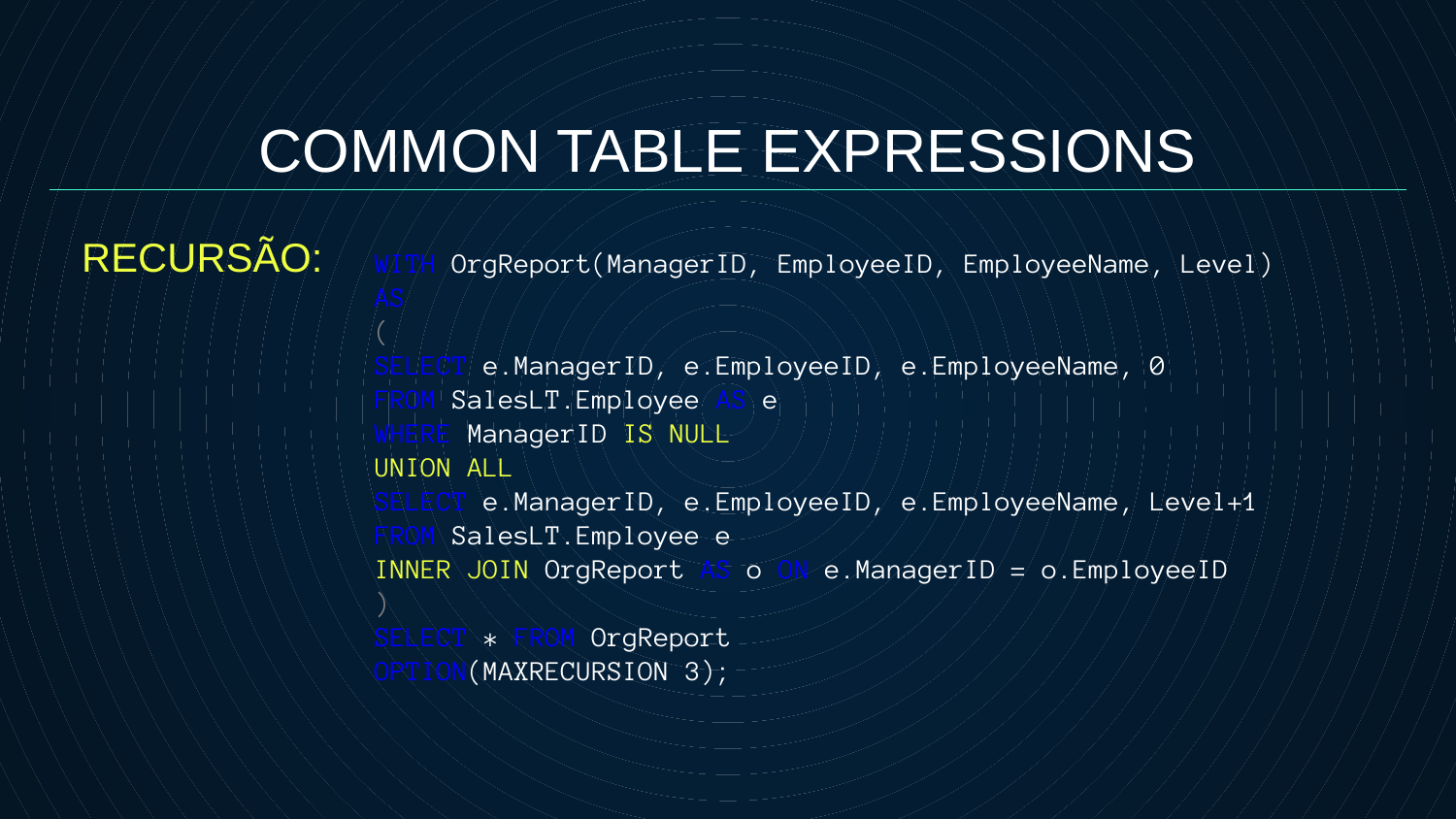

COMMON TABLE EXPRESSIONS
RECURSÃO:
WITH OrgReport(ManagerID, EmployeeID, EmployeeName, Level)
AS
(
SELECT e.ManagerID, e.EmployeeID, e.EmployeeName, 0
FROM SalesLT.Employee AS e
WHERE ManagerID IS NULL
UNION ALL
SELECT e.ManagerID, e.EmployeeID, e.EmployeeName, Level+1
FROM SalesLT.Employee e
INNER JOIN OrgReport AS o ON e.ManagerID = o.EmployeeID
)
SELECT * FROM OrgReport
OPTION(MAXRECURSION 3);